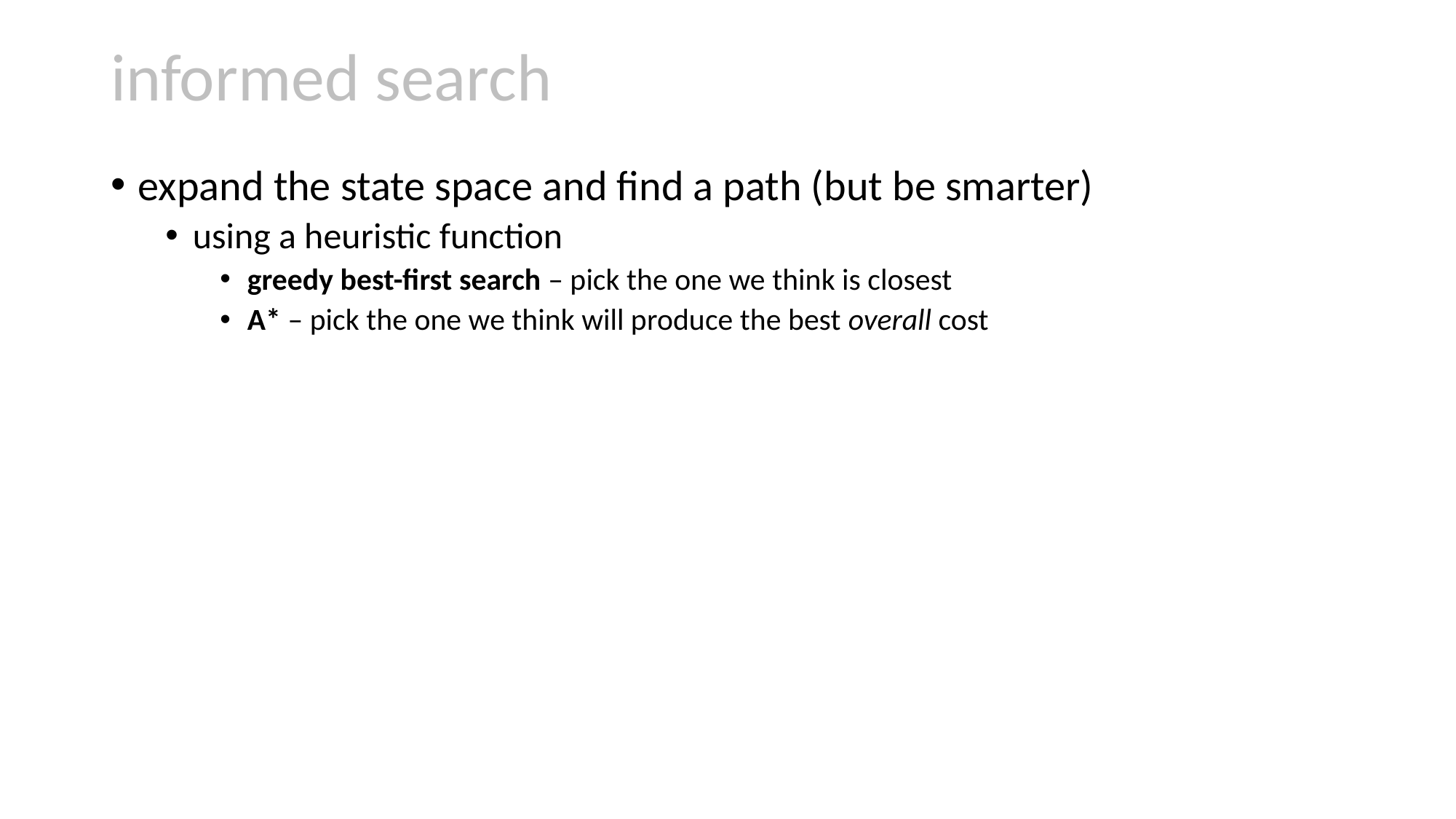

# informed search
expand the state space and find a path (but be smarter)
using a heuristic function
greedy best-first search – pick the one we think is closest
A* – pick the one we think will produce the best overall cost